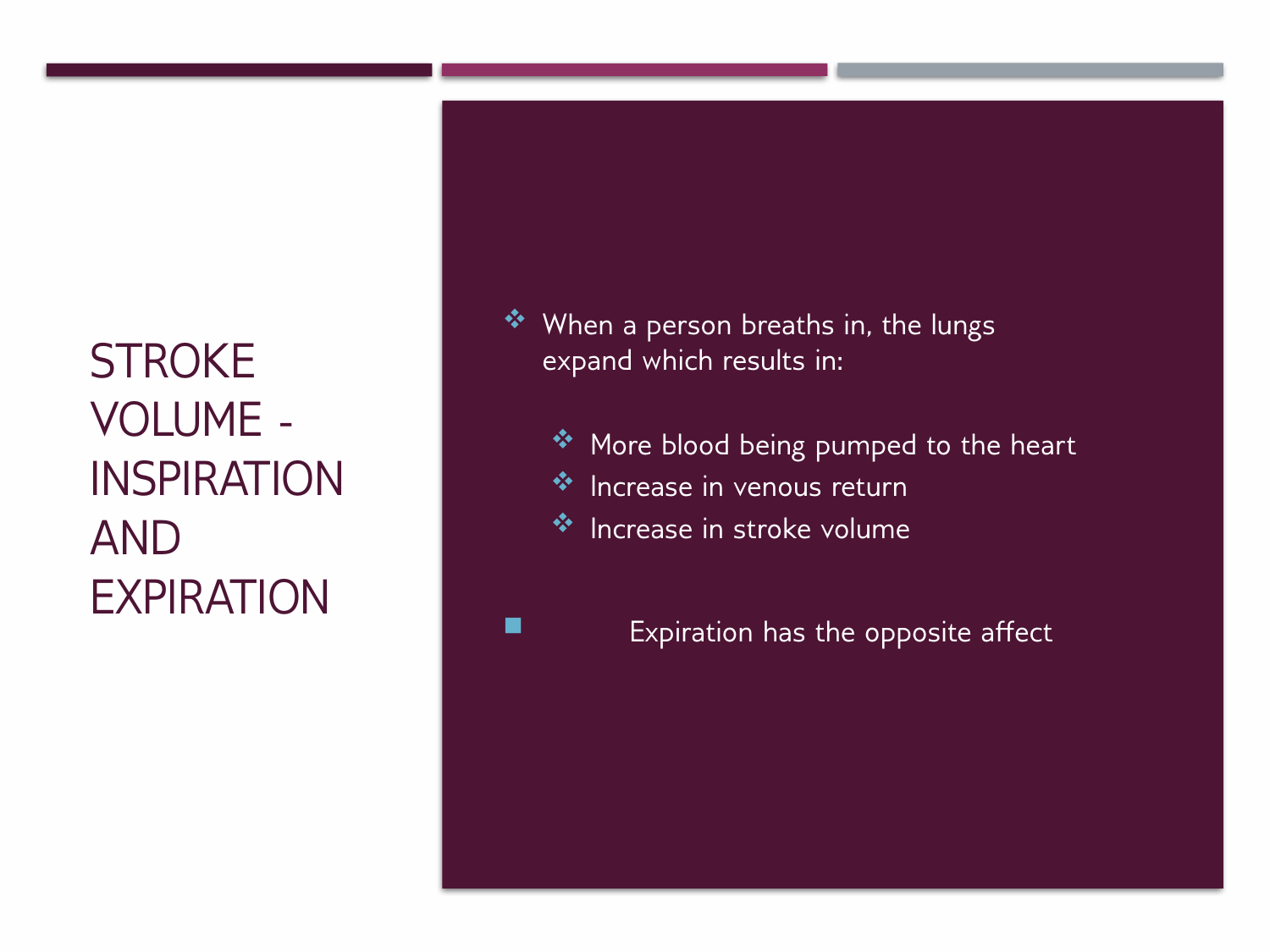

# Stroke Volume -Inspiration and Expiration
When a person breaths in, the lungs expand which results in:

More blood being pumped to the heart
Increase in venous return
Increase in stroke volume

	Expiration has the opposite affect